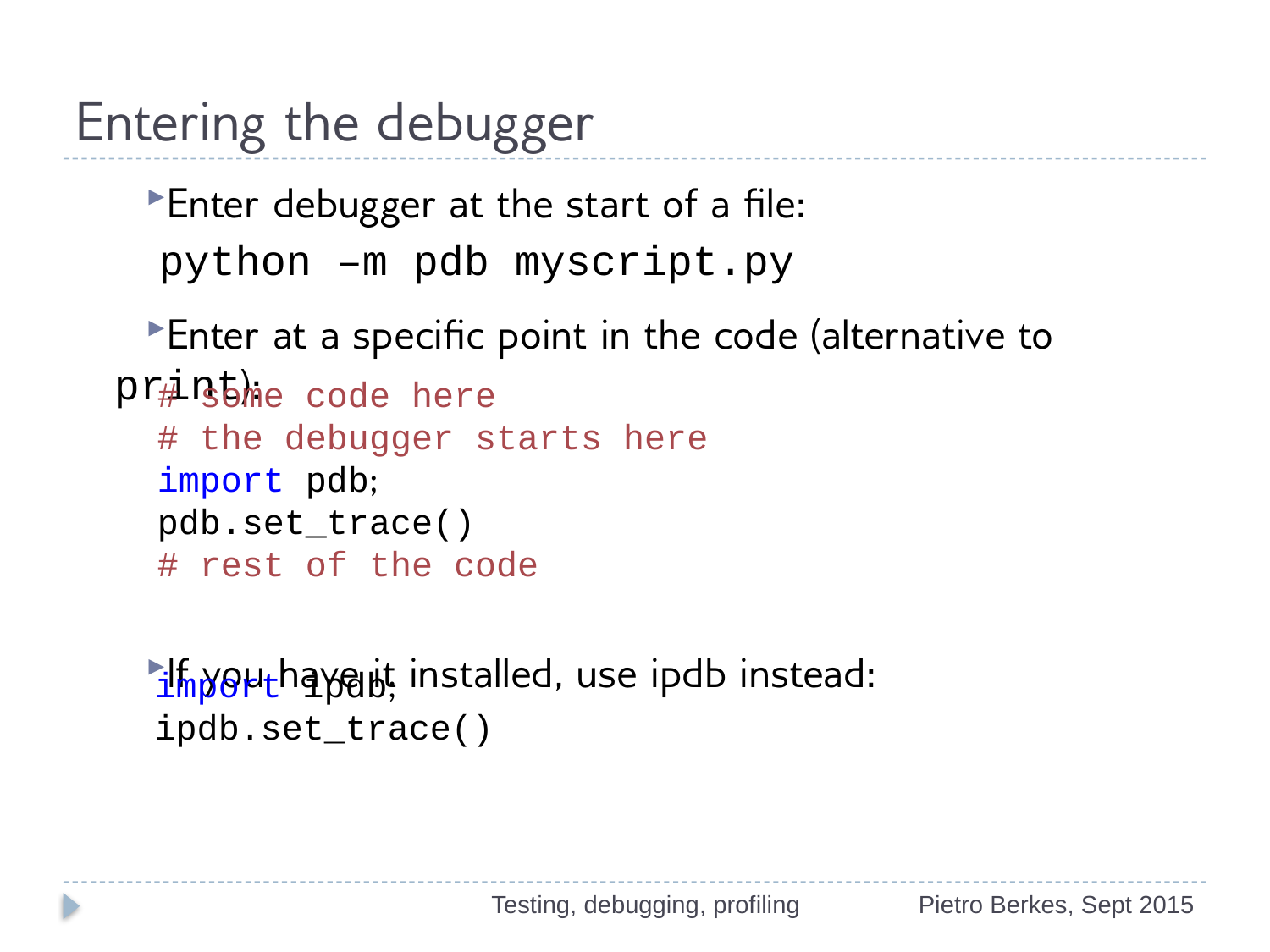

# Entering the debugger
Enter debugger at the start of a file:
    python –m pdb myscript.py
Enter at a specific point in the code (alternative to print):

If you have it installed, use ipdb instead:
# some code here # the debugger starts here import pdb; pdb.set_trace() # rest of the code
import ipdb;
ipdb.set_trace()
Testing, debugging, profiling
Pietro Berkes, Sept 2015